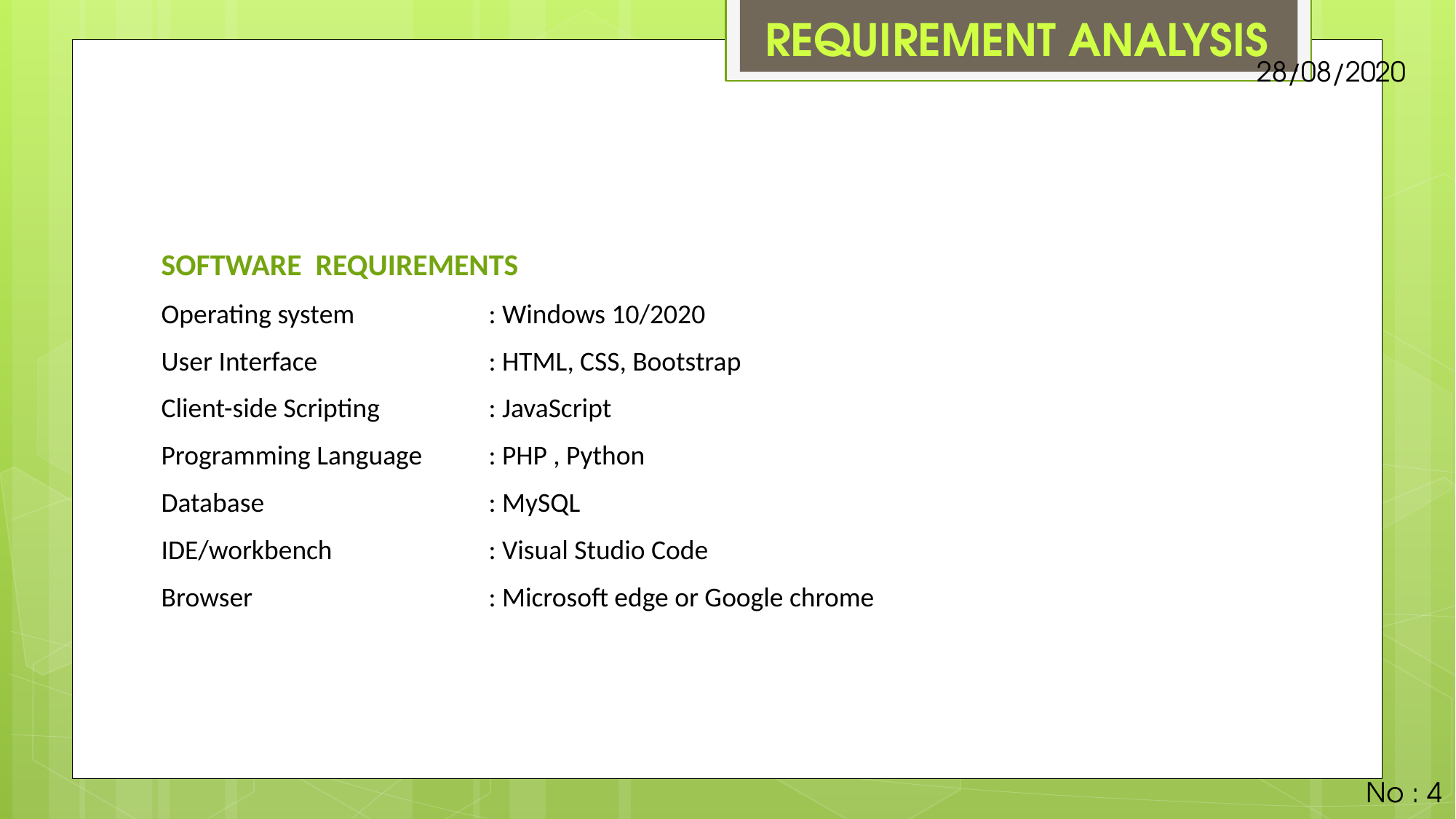

# REQUIREMENT ANALYSIS
28/08/2020
SOFTWARE  REQUIREMENTS
Operating system		: Windows 10/2020
User Interface		: HTML, CSS, Bootstrap
Client-side Scripting	: JavaScript
Programming Language	: PHP , Python
Database			: MySQL
IDE/workbench		: Visual Studio Code
Browser			: Microsoft edge or Google chrome

No : 4